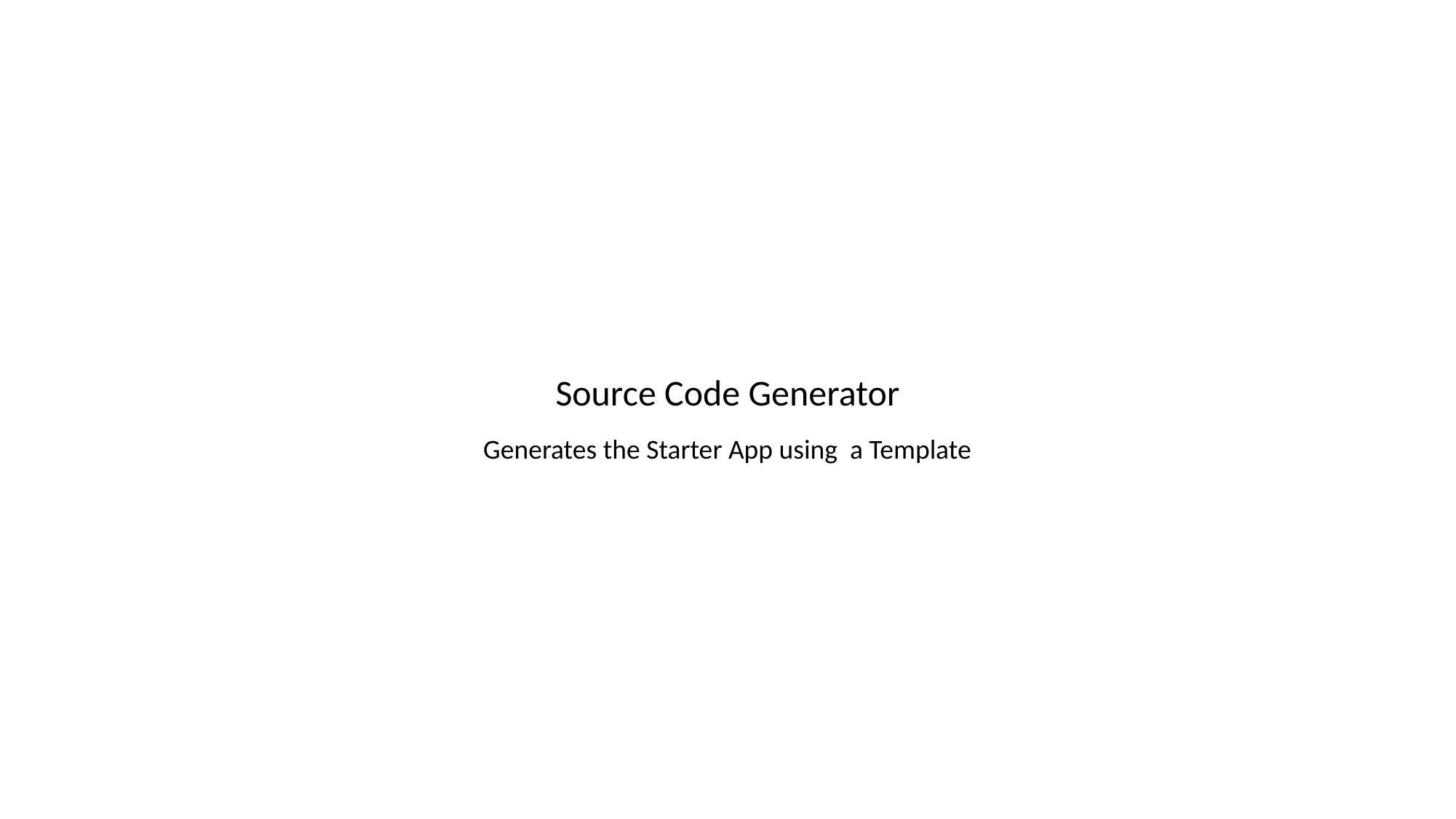

# Source Code Generator
Generates the Starter App using  a Template